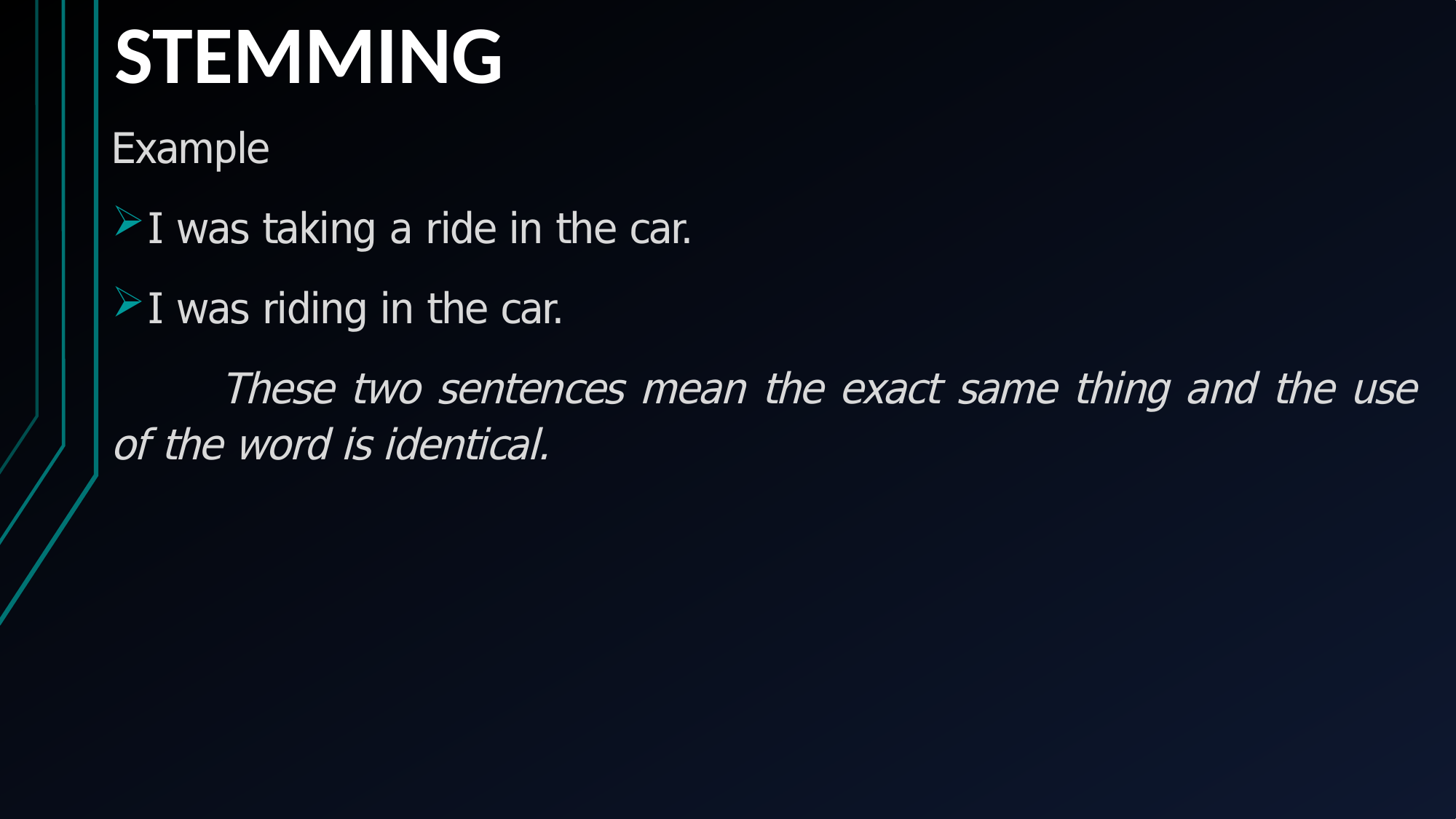

# STEMMING
Example
I was taking a ride in the car.
I was riding in the car.
	These two sentences mean the exact same thing and the use of the word is identical.